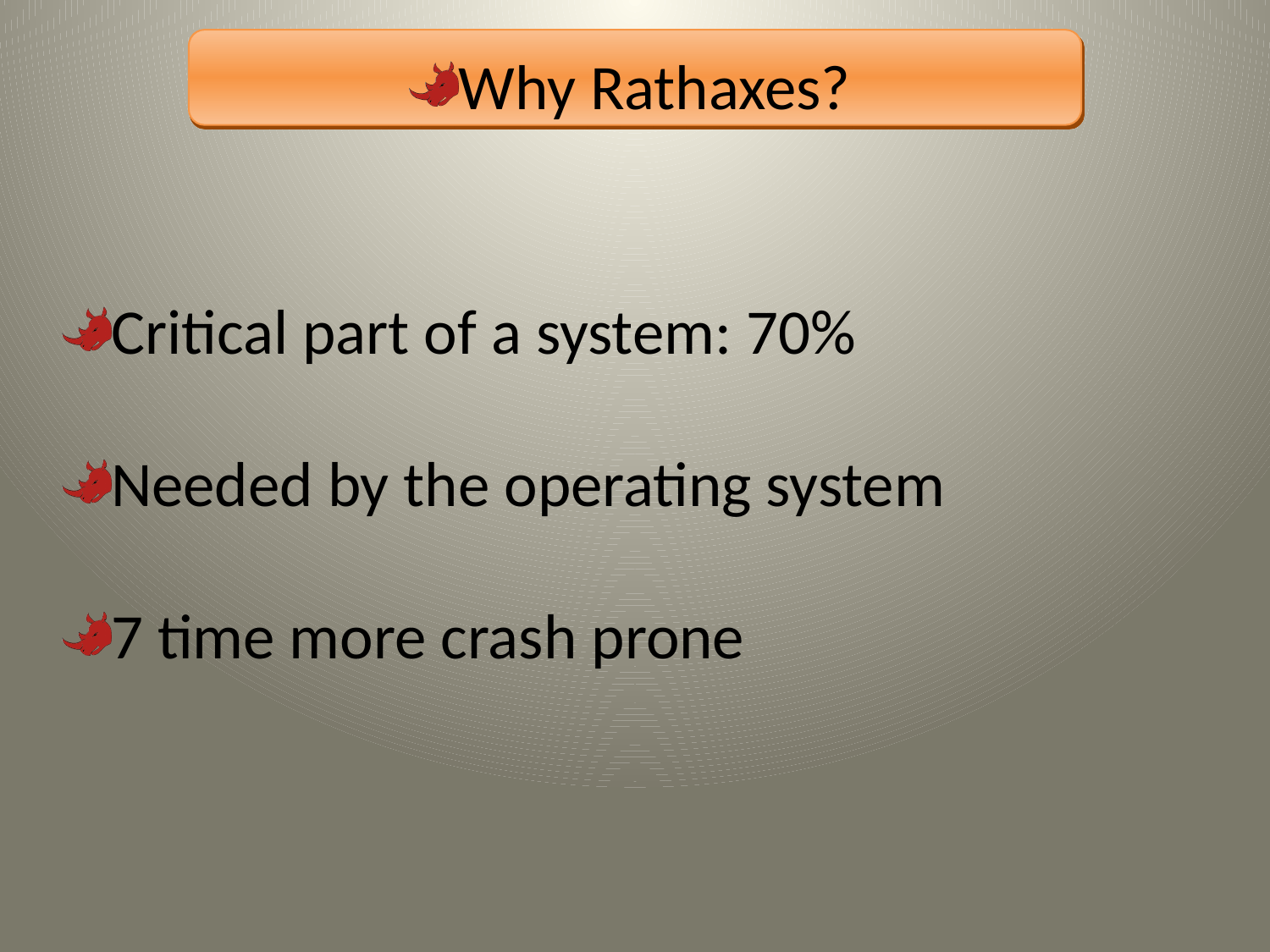

Why Rathaxes?
Critical part of a system: 70%
Needed by the operating system
7 time more crash prone